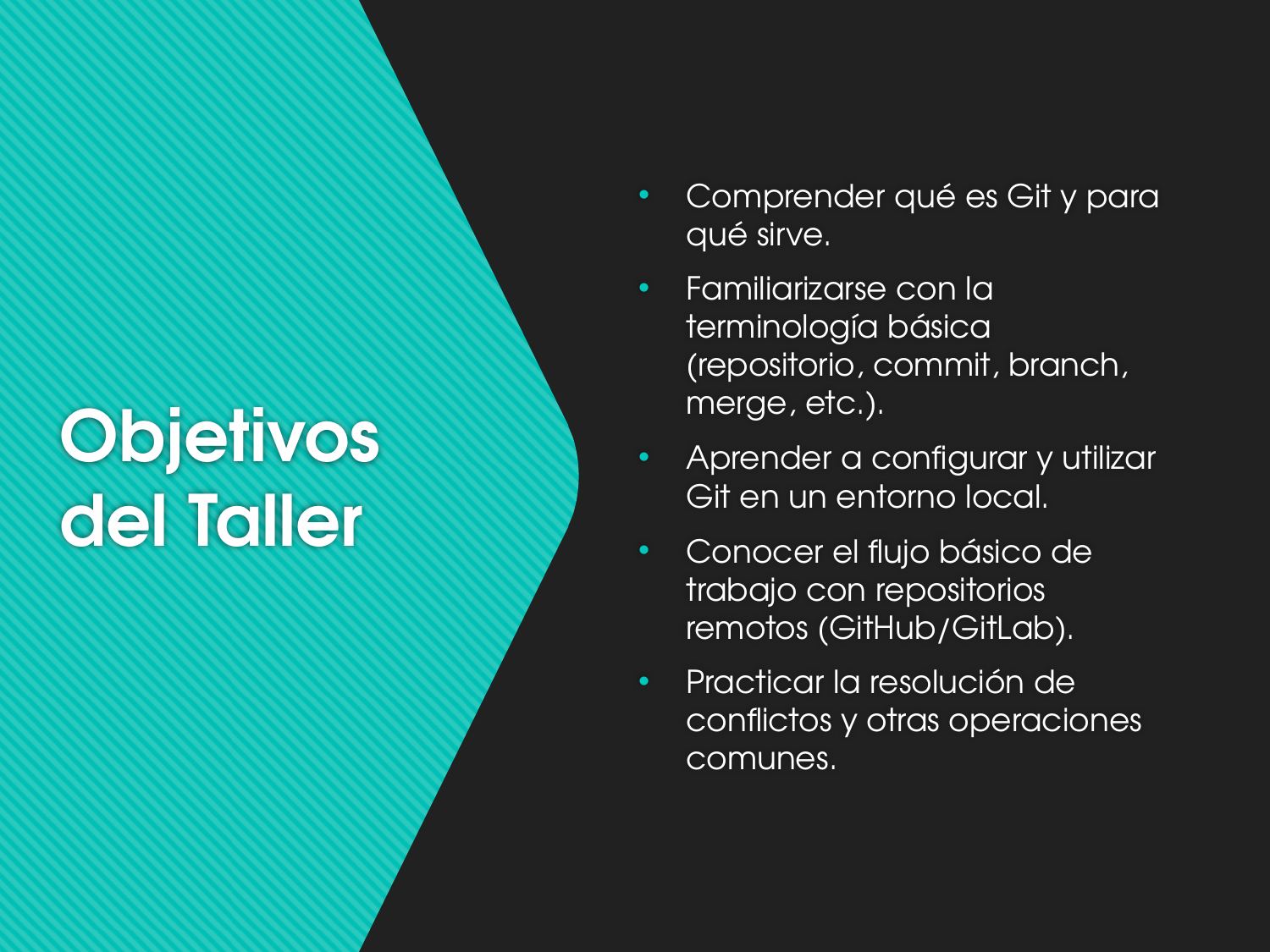

Comprender qué es Git y para qué sirve.
Familiarizarse con la terminología básica (repositorio, commit, branch, merge, etc.).
Aprender a configurar y utilizar Git en un entorno local.
Conocer el flujo básico de trabajo con repositorios remotos (GitHub/GitLab).
Practicar la resolución de conflictos y otras operaciones comunes.

# Objetivos del Taller